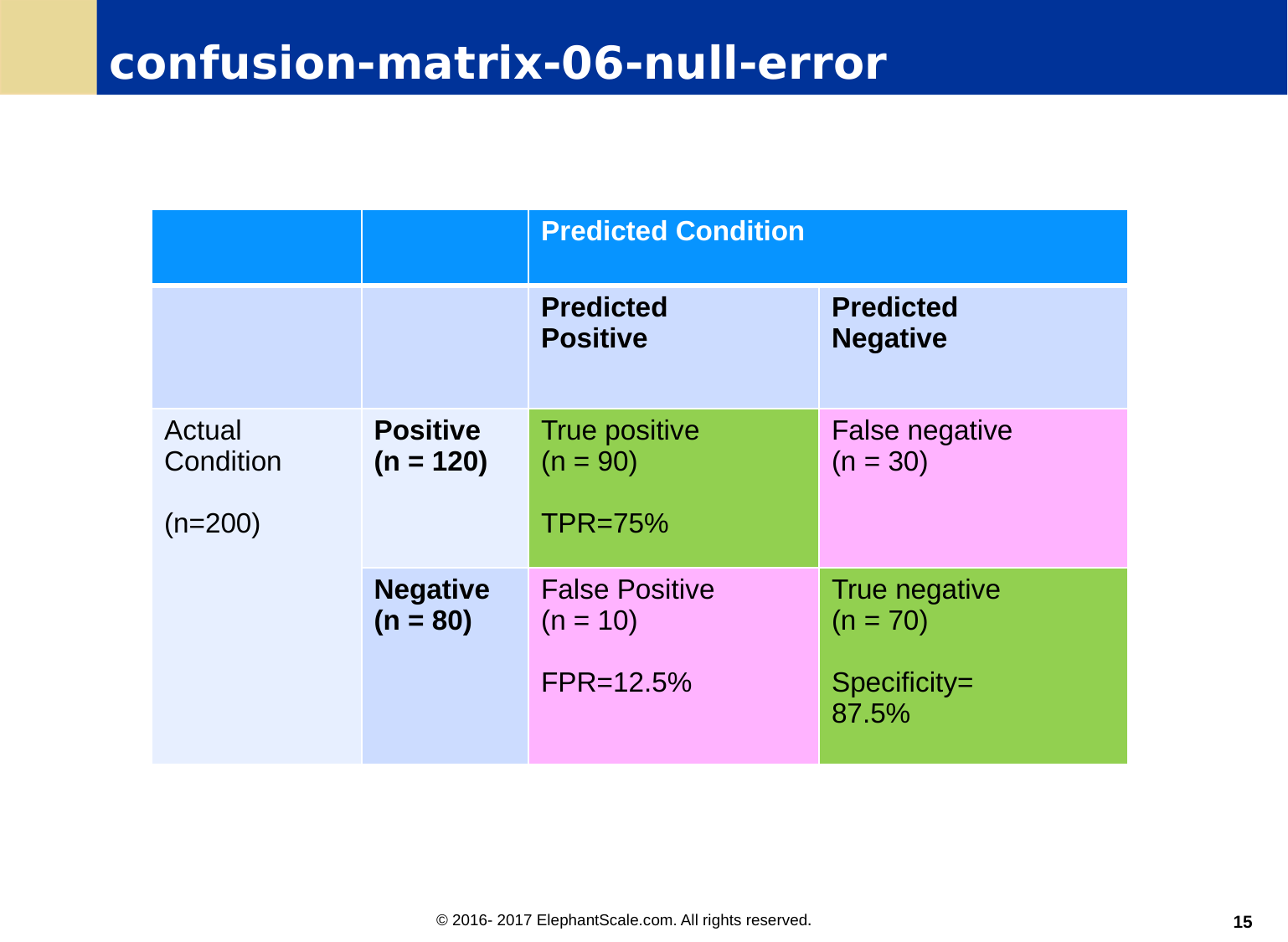

confusion-matrix-06-null-error
|  |  | Predicted Condition |  |
| --- | --- | --- | --- |
|  |  | Predicted Positive | Predicted Negative |
| Actual Condition (n=200) | Positive (n = 120) | True positive (n = 90) TPR=75% | False negative (n = 30) |
|  | Negative (n = 80) | False Positive (n = 10) FPR=12.5% | True negative (n = 70) Specificity= 87.5% |
15